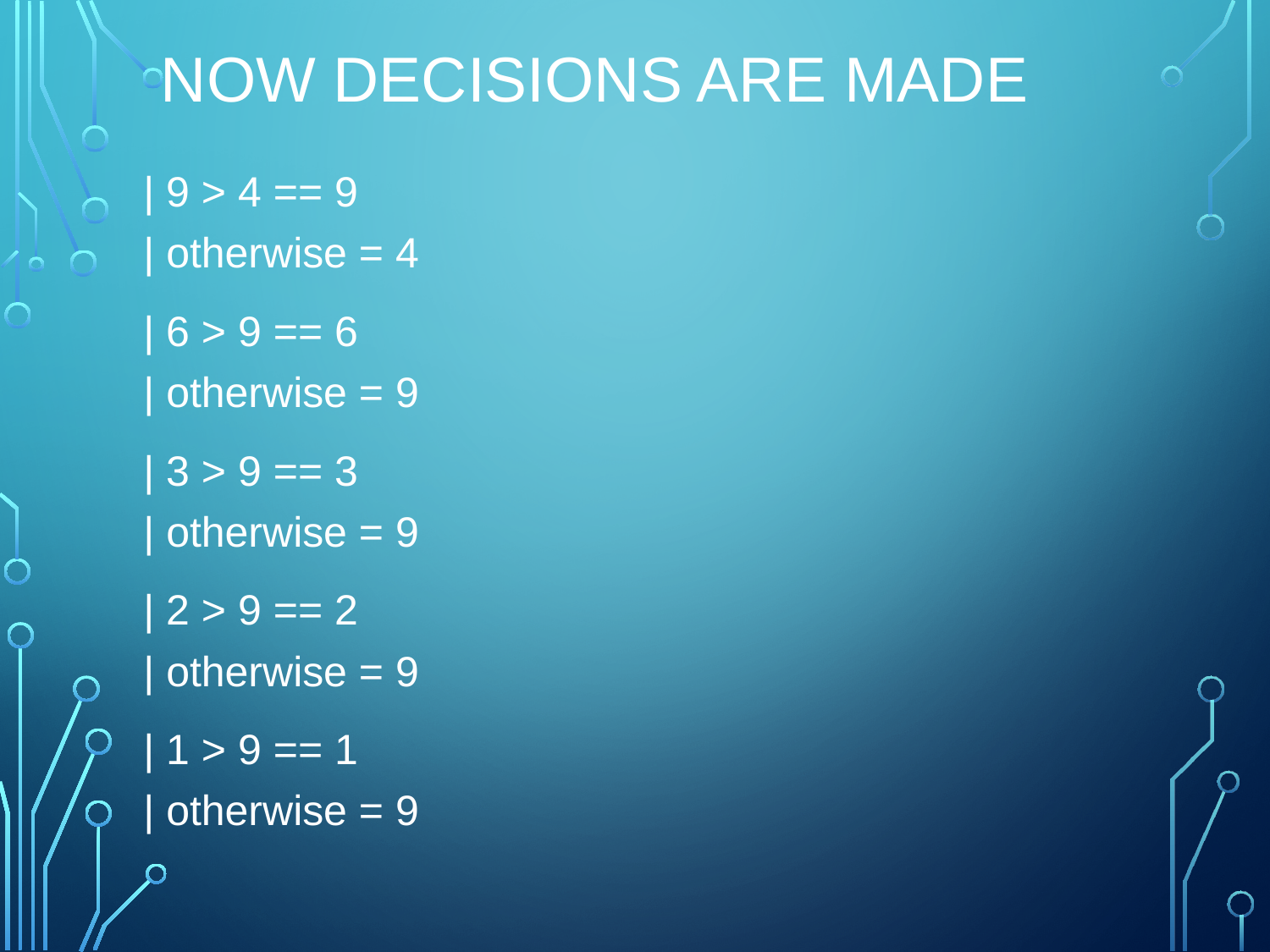

# Now Decisions Are made
 | 9 > 4 == 9
 | otherwise = 4
 | 6 > 9 == 6
 | otherwise = 9
 | 3 > 9 == 3
 | otherwise = 9
 | 2 > 9 == 2
 | otherwise = 9
 | 1 > 9 == 1
 | otherwise = 9